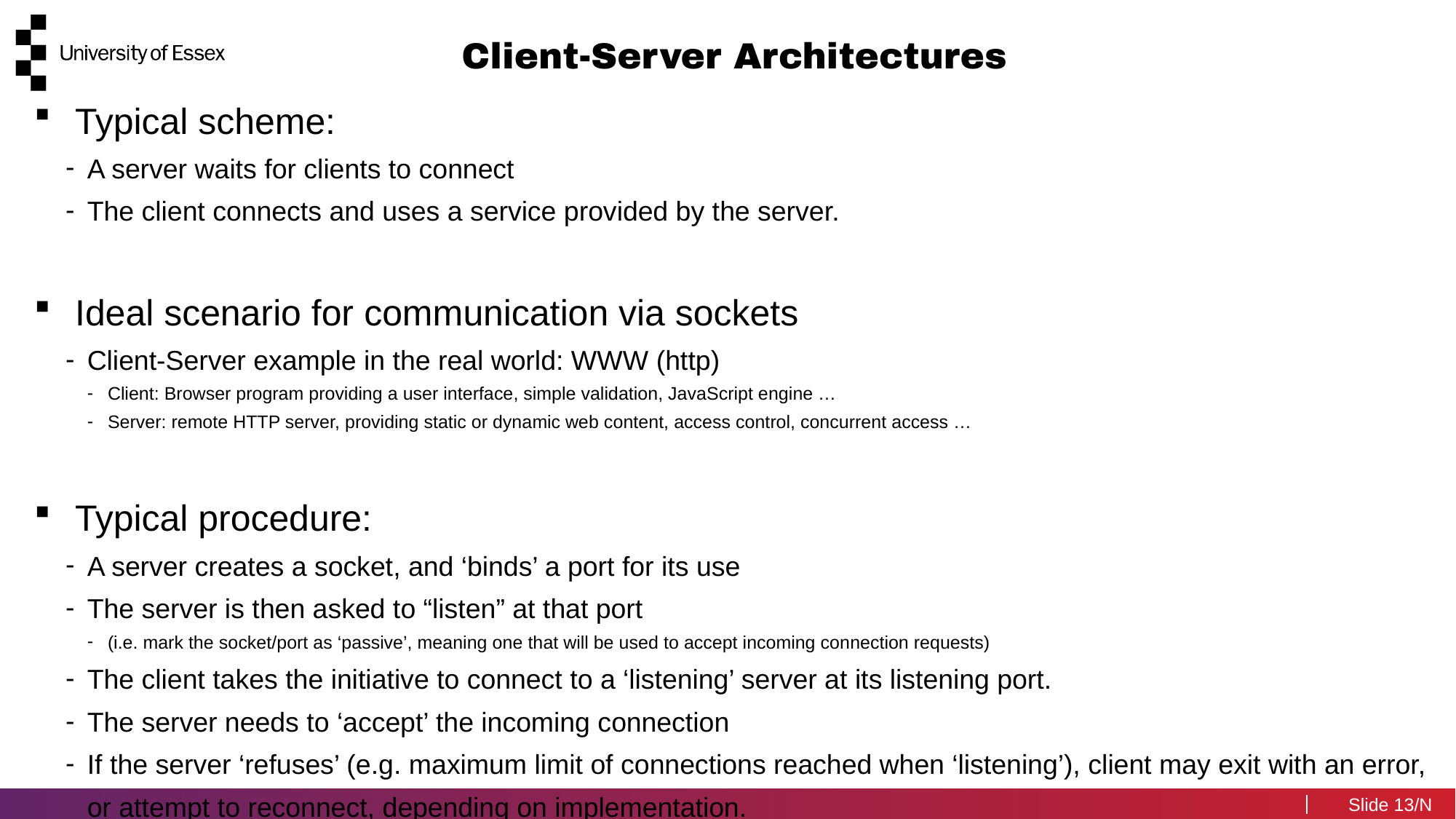

Client-Server Architectures
Typical scheme:
A server waits for clients to connect
The client connects and uses a service provided by the server.

Ideal scenario for communication via sockets
Client-Server example in the real world: WWW (http)
Client: Browser program providing a user interface, simple validation, JavaScript engine …
Server: remote HTTP server, providing static or dynamic web content, access control, concurrent access …

Typical procedure:
A server creates a socket, and ‘binds’ a port for its use
The server is then asked to “listen” at that port
(i.e. mark the socket/port as ‘passive’, meaning one that will be used to accept incoming connection requests)
The client takes the initiative to connect to a ‘listening’ server at its listening port.
The server needs to ‘accept’ the incoming connection
If the server ‘refuses’ (e.g. maximum limit of connections reached when ‘listening’), client may exit with an error, or attempt to reconnect, depending on implementation.

13/N